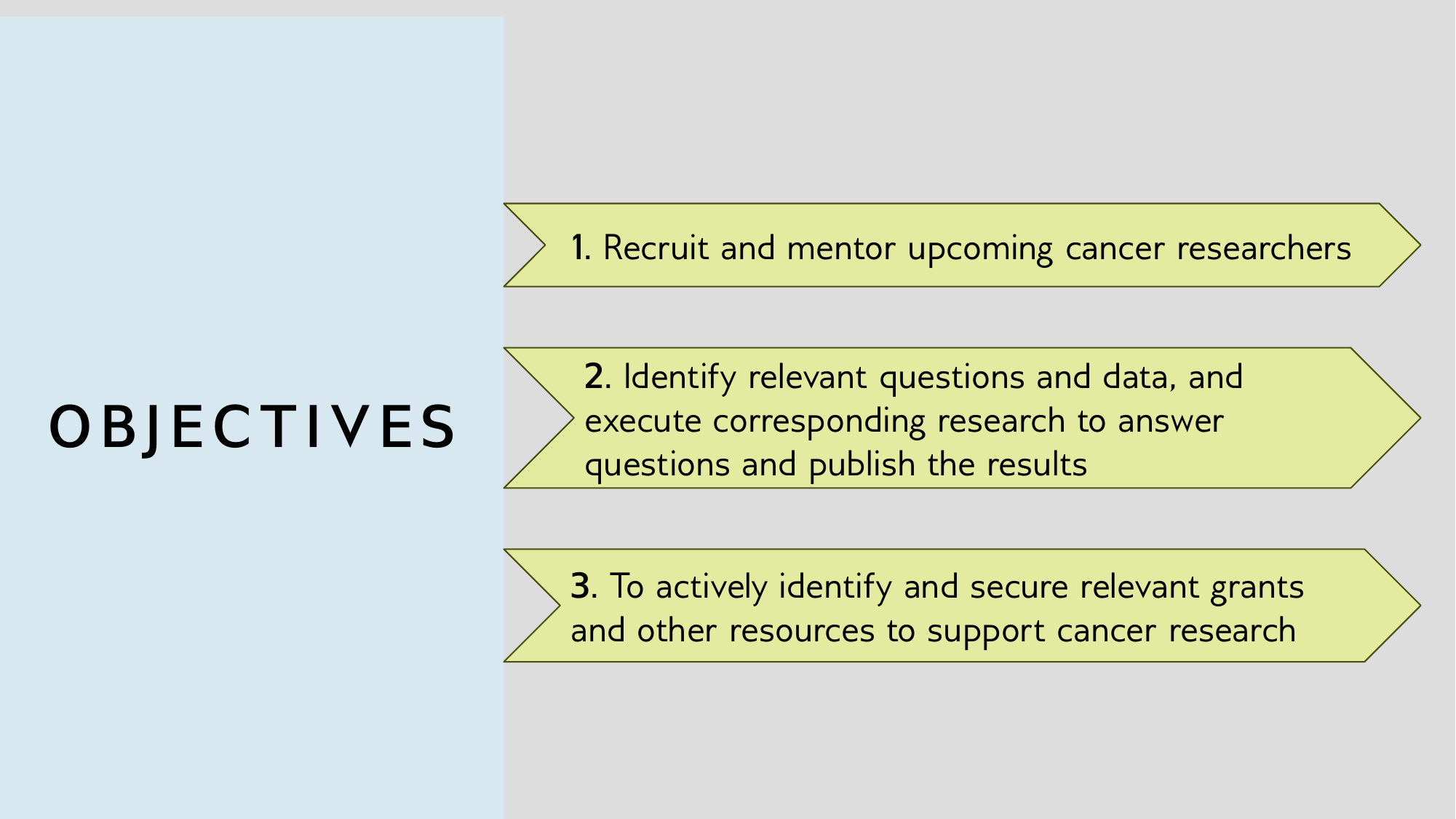

1. Recruit and mentor upcoming cancer researchers

OBJECTIVES

2. Identify relevant questions and data, and execute corresponding research to answer questions and publish the results
3. To actively identify and secure relevant grants and other resources to support cancer research